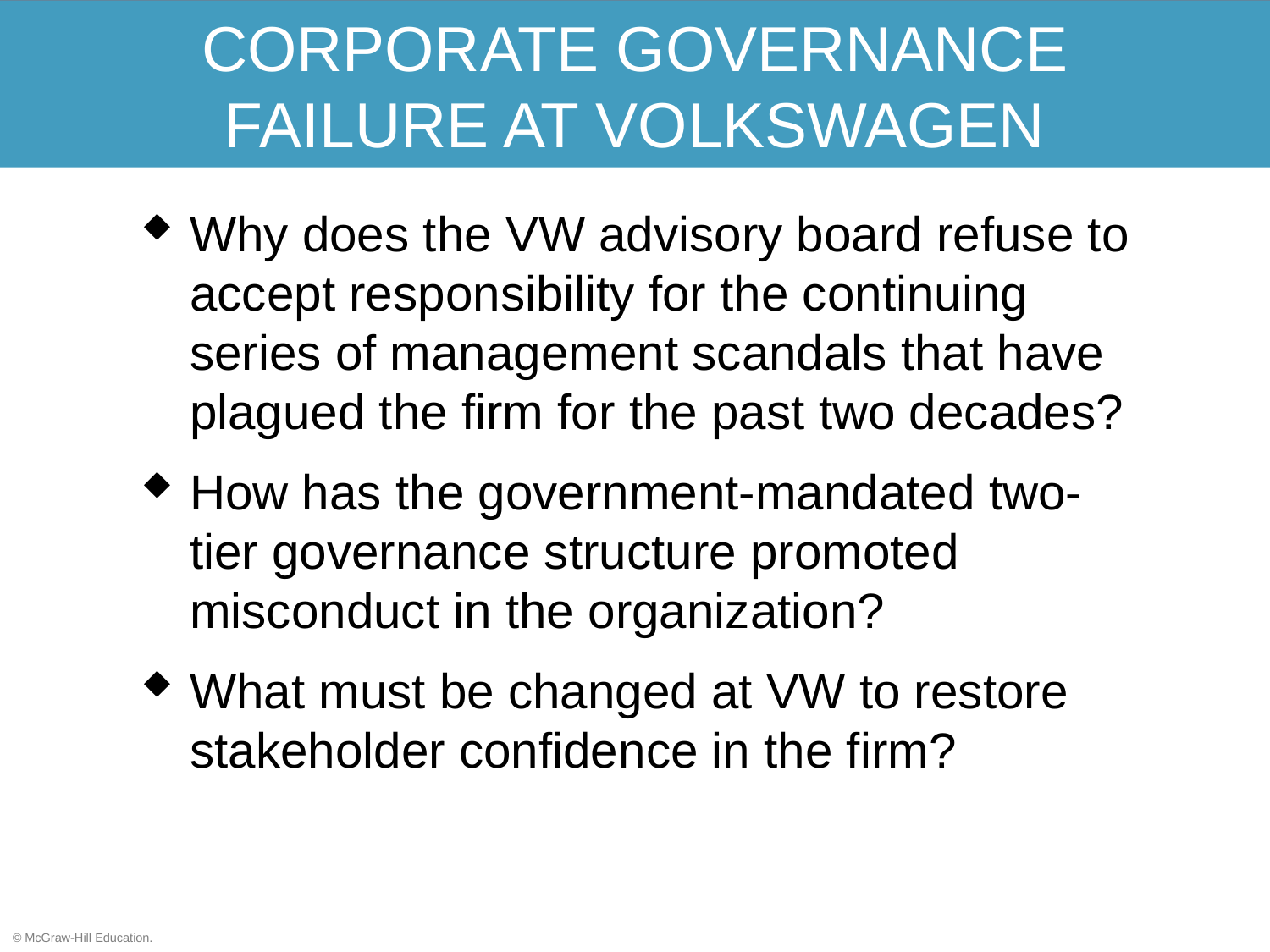

CORPORATE GOVERNANCE FAILURE AT VOLKSWAGEN
Why does the VW advisory board refuse to accept responsibility for the continuing series of management scandals that have plagued the firm for the past two decades?
How has the government-mandated two-tier governance structure promoted misconduct in the organization?
What must be changed at VW to restore stakeholder confidence in the firm?